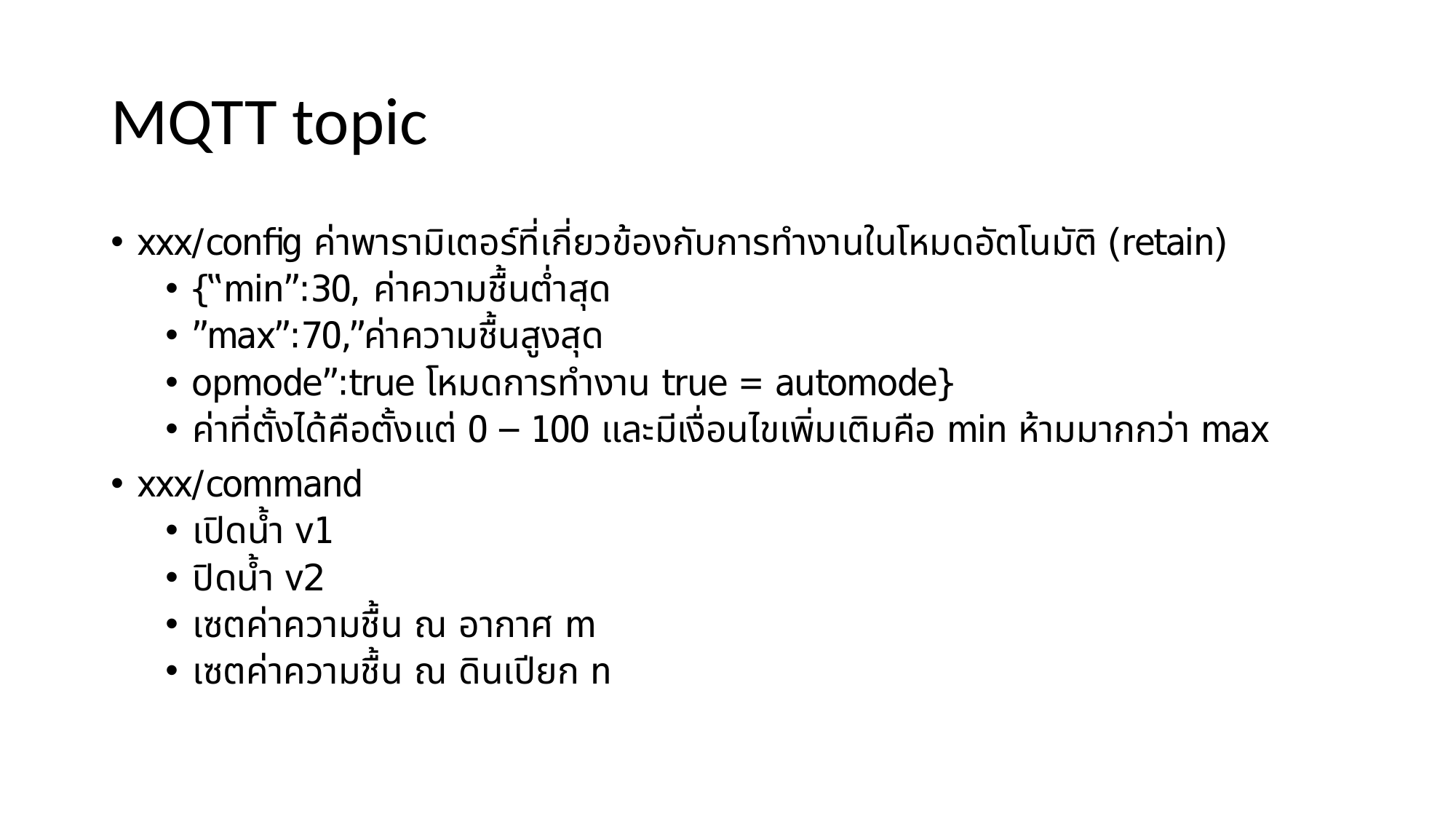

# MQTT topic
xxx/config ค่าพารามิเตอร์ที่เกี่ยวข้องกับการทำงานในโหมดอัตโนมัติ (retain)
{“min”:30, ค่าความชื้นต่ำสุด
”max”:70,”ค่าความชื้นสูงสุด
opmode”:true โหมดการทำงาน true = automode}
ค่าที่ตั้งได้คือตั้งแต่ 0 – 100 และมีเงื่อนไขเพิ่มเติมคือ min ห้ามมากกว่า max
xxx/command
เปิดน้ำ v1
ปิดน้ำ v2
เซตค่าความชื้น ณ อากาศ m
เซตค่าความชื้น ณ ดินเปียก n